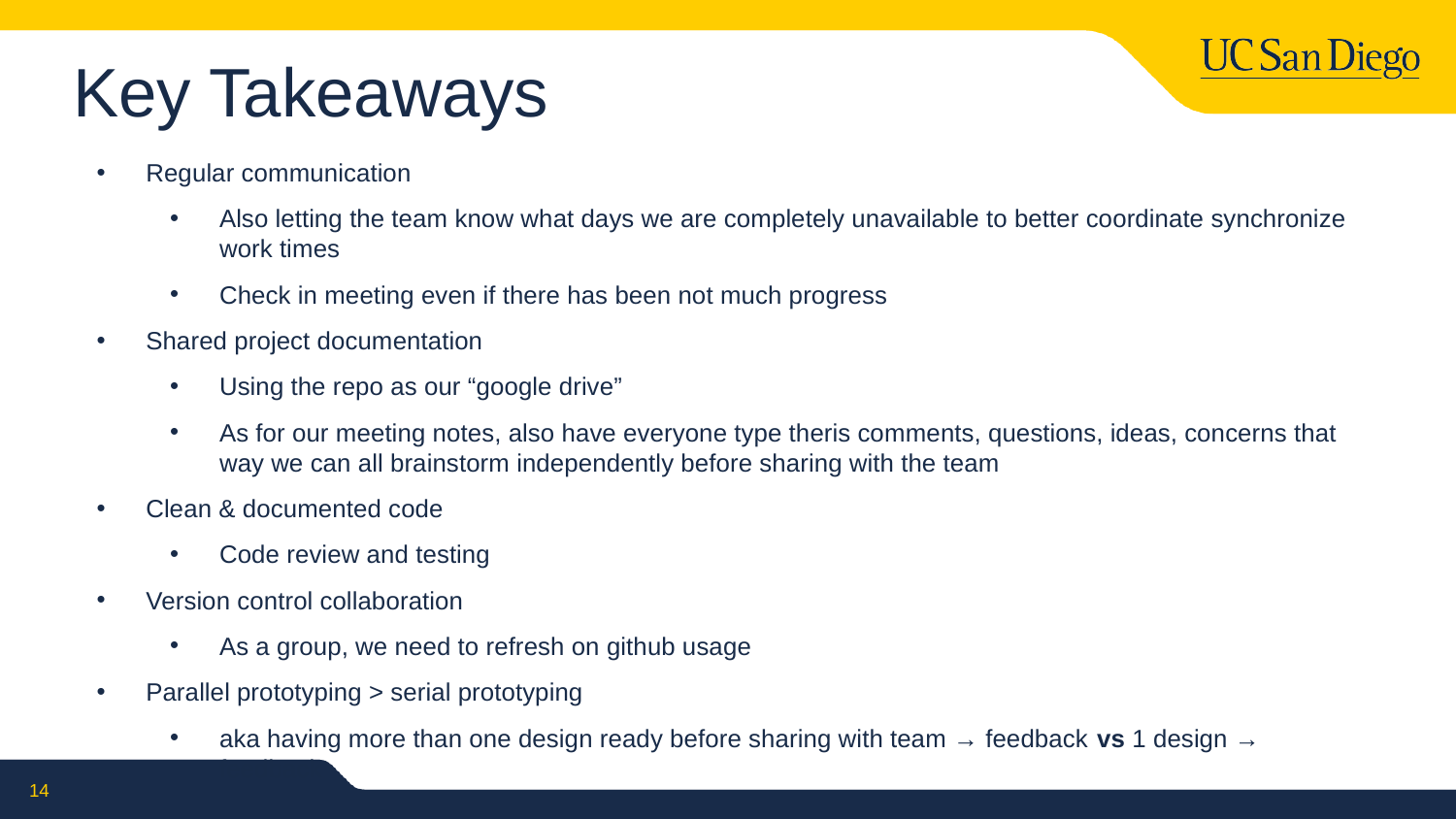

# Key Takeaways
Regular communication
Also letting the team know what days we are completely unavailable to better coordinate synchronize work times
Check in meeting even if there has been not much progress
Shared project documentation
Using the repo as our “google drive”
As for our meeting notes, also have everyone type theris comments, questions, ideas, concerns that way we can all brainstorm independently before sharing with the team
Clean & documented code
Code review and testing
Version control collaboration
As a group, we need to refresh on github usage
Parallel prototyping > serial prototyping
aka having more than one design ready before sharing with team → feedback vs 1 design → feedback

14